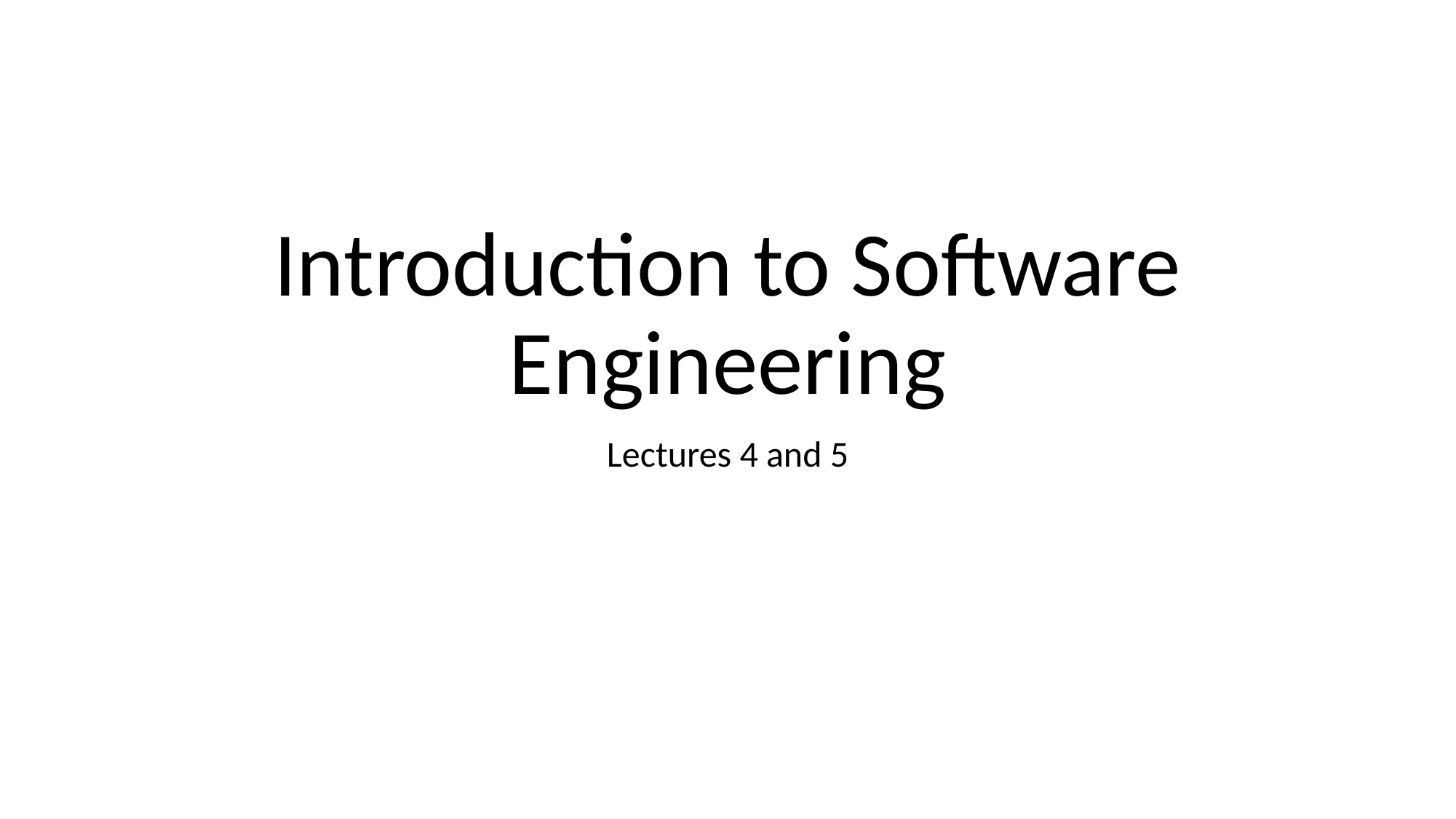

Introduction to Software Engineering
Lectures 4 and 5